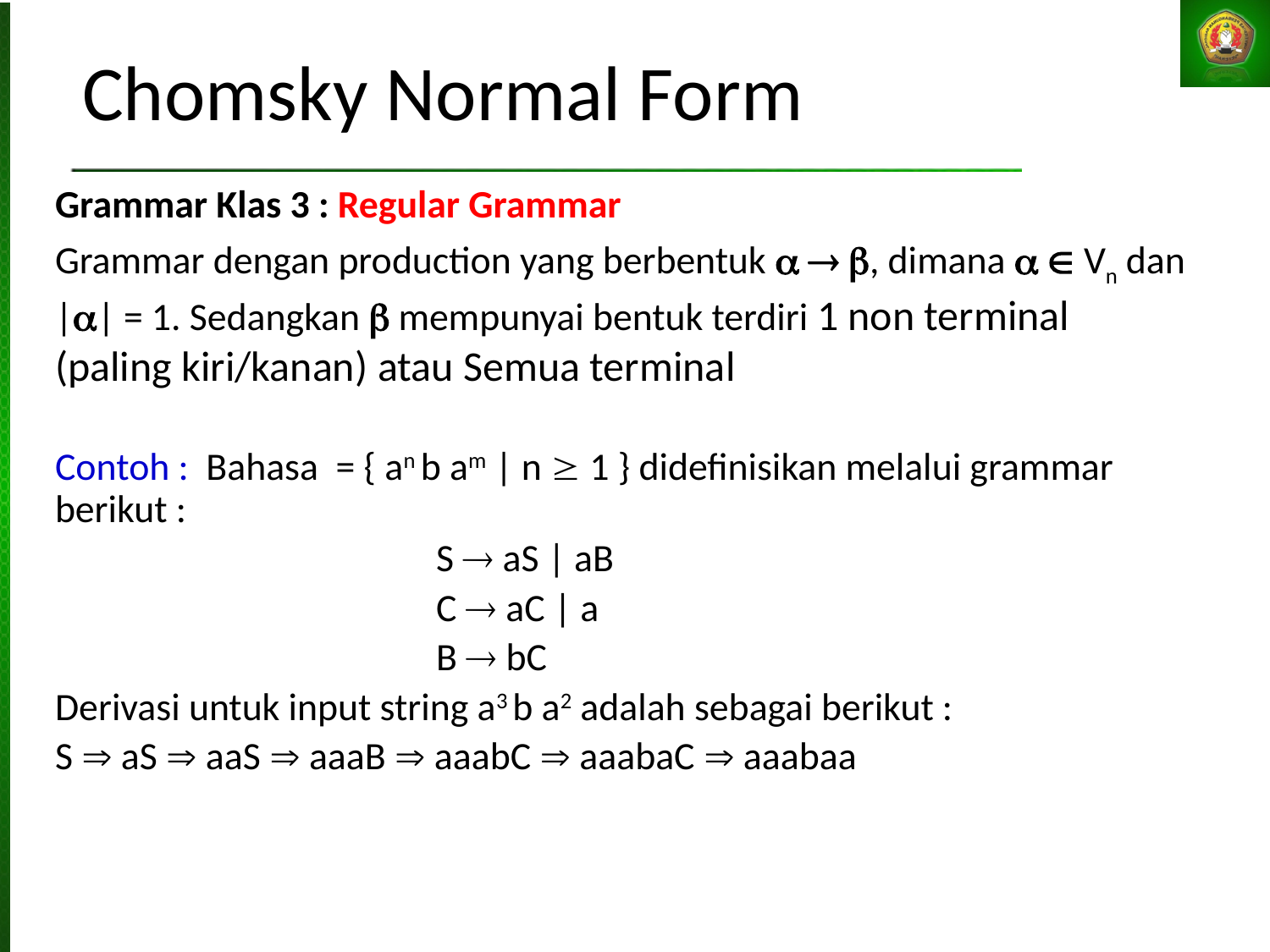

# Chomsky Normal Form
Grammar Klas 3 : Regular Grammar
Grammar dengan production yang berbentuk α → β, dimana α ∈ Vn dan |α| = 1. Sedangkan β mempunyai bentuk terdiri 1 non terminal (paling kiri/kanan)‏ atau Semua terminal

Contoh :  Bahasa  = { an b am | n ≥ 1 } didefinisikan melalui grammar berikut :
			S → aS | aB
			C → aC | a
			B → bC
Derivasi untuk input string a3 b a2 adalah sebagai berikut :
S ⇒ aS ⇒ aaS ⇒ aaaB ⇒ aaabC ⇒ aaabaC ⇒ aaabaa